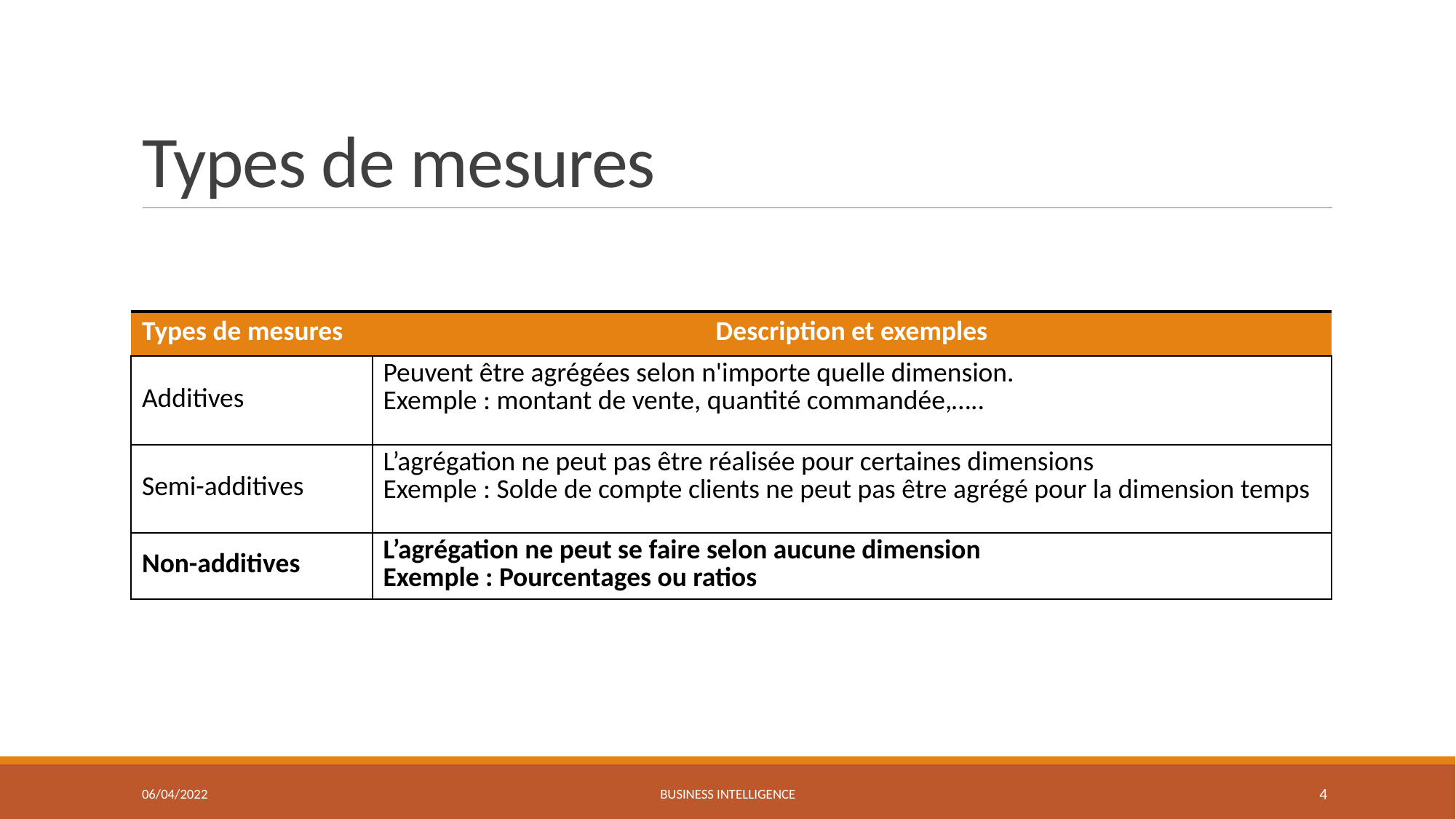

# Types de mesures
| Types de mesures | Description et exemples |
| --- | --- |
| Additives | Peuvent être agrégées selon n'importe quelle dimension. Exemple : montant de vente, quantité commandée,….. |
| Semi-additives | L’agrégation ne peut pas être réalisée pour certaines dimensions Exemple : Solde de compte clients ne peut pas être agrégé pour la dimension temps |
| Non-additives | L’agrégation ne peut se faire selon aucune dimension Exemple : Pourcentages ou ratios |
06/04/2022
Business Intelligence
4